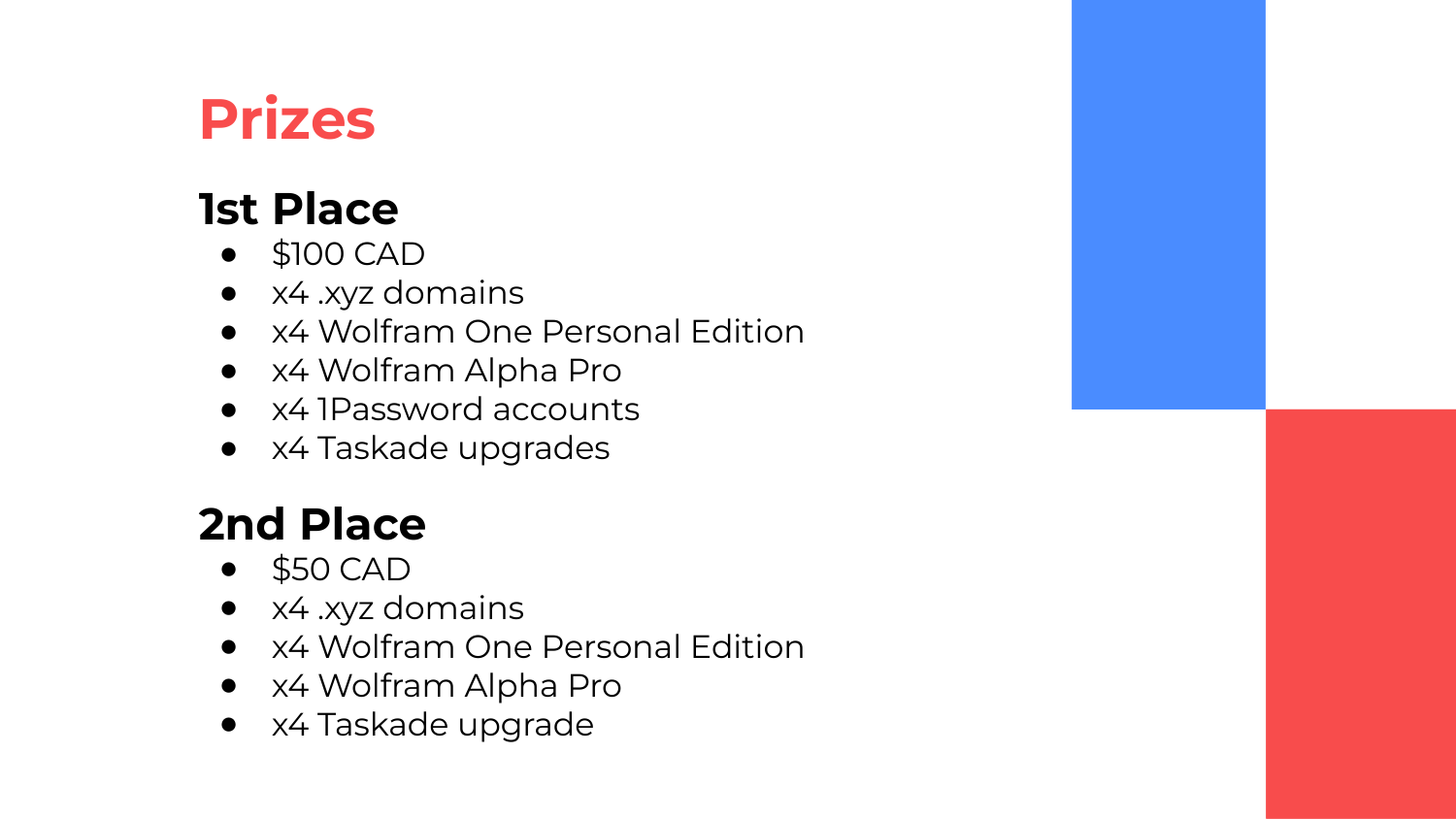

# Prizes
1st Place
$100 CAD
x4 .xyz domains
x4 Wolfram One Personal Edition
x4 Wolfram Alpha Pro
x4 1Password accounts
x4 Taskade upgrades

2nd Place
$50 CAD
x4 .xyz domains
x4 Wolfram One Personal Edition
x4 Wolfram Alpha Pro
x4 Taskade upgrade